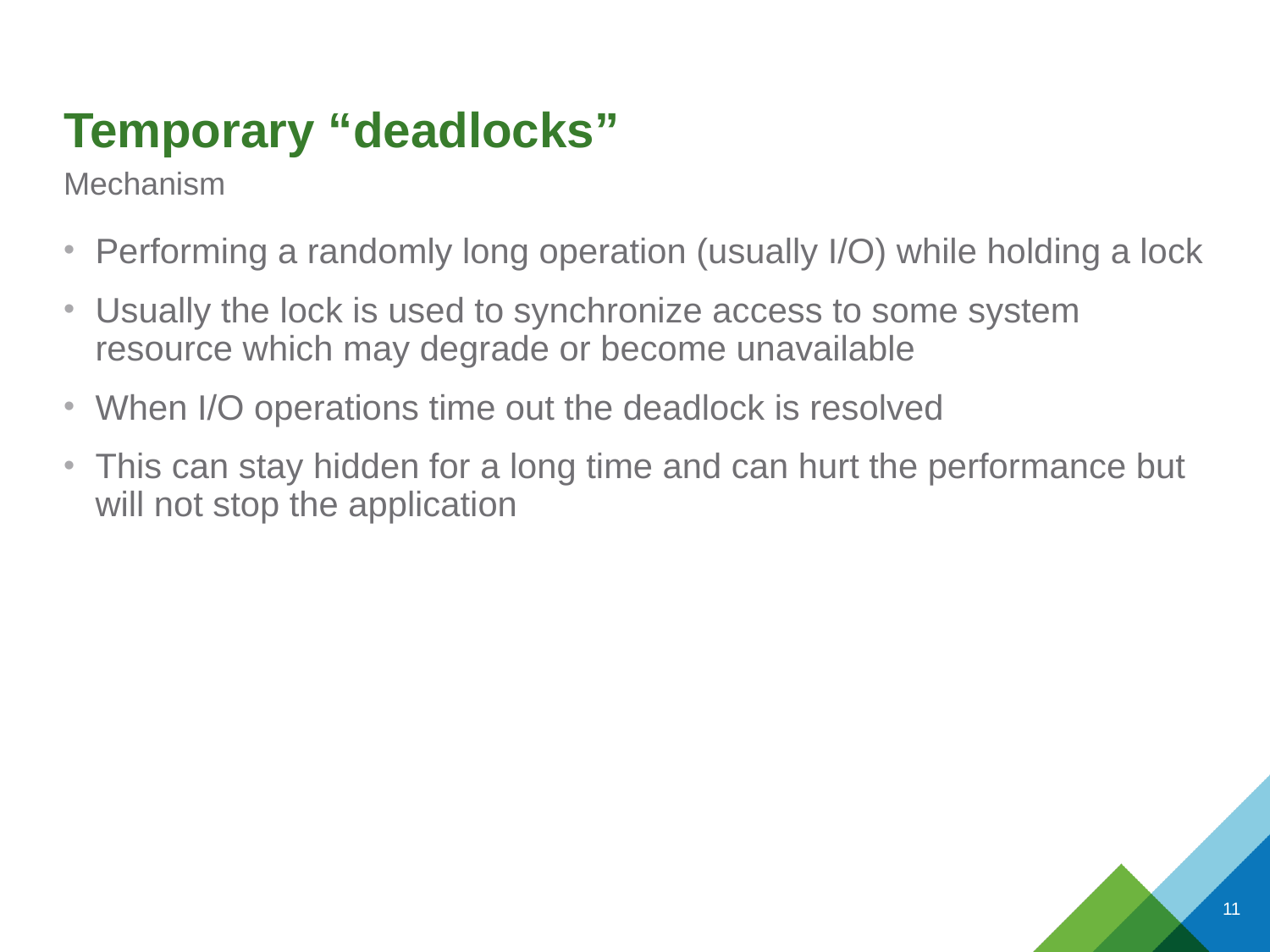

# Temporary “deadlocks”
Mechanism
Performing a randomly long operation (usually I/O) while holding a lock
Usually the lock is used to synchronize access to some system resource which may degrade or become unavailable
When I/O operations time out the deadlock is resolved
This can stay hidden for a long time and can hurt the performance but will not stop the application
11